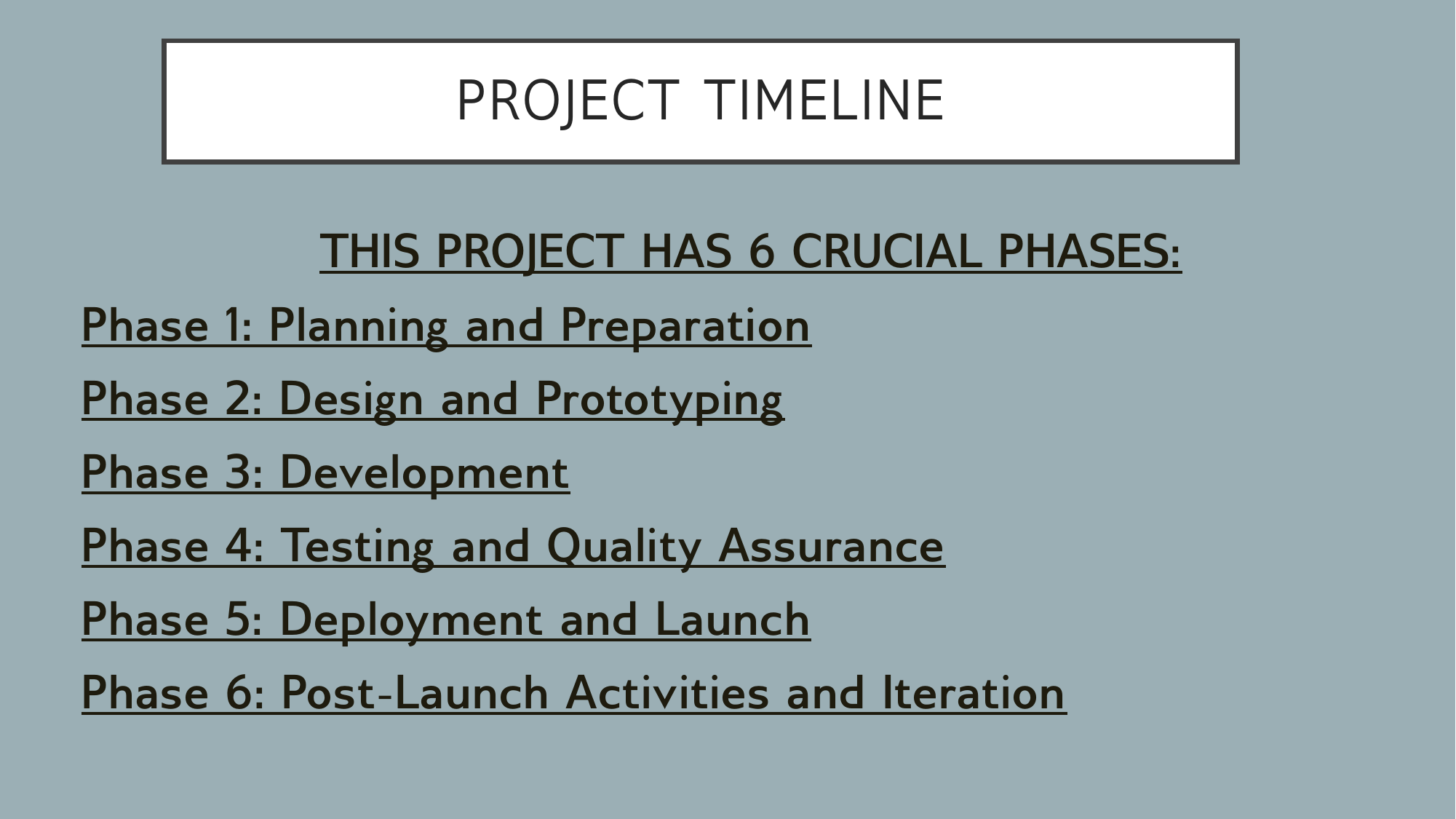

# PROJECT TIMELINE
THIS PROJECT HAS 6 CRUCIAL PHASES:
Phase 1: Planning and Preparation
Phase 2: Design and Prototyping
Phase 3: Development
Phase 4: Testing and Quality Assurance
Phase 5: Deployment and Launch
Phase 6: Post-Launch Activities and Iteration